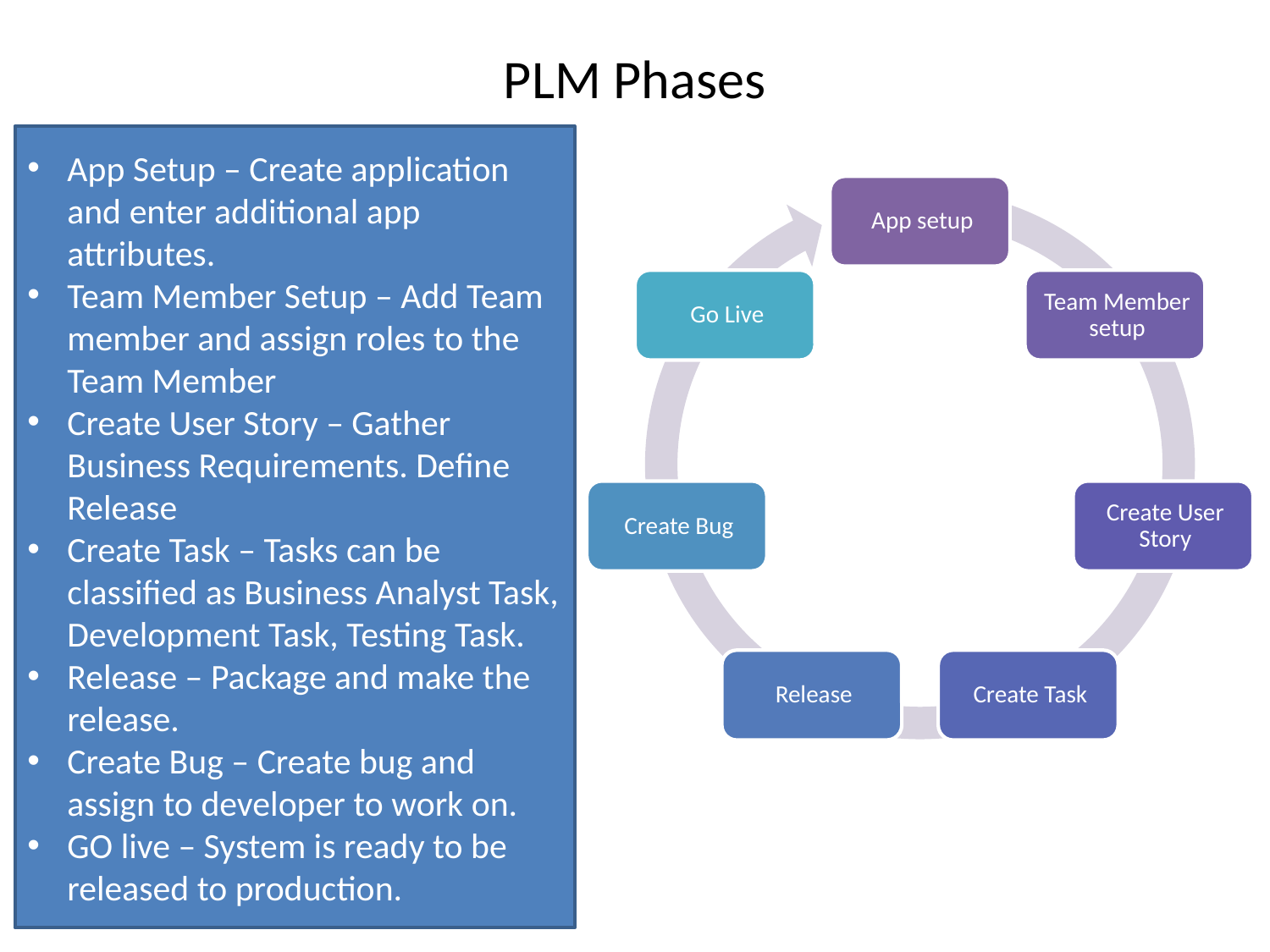

# PLM Phases
App Setup – Create application and enter additional app attributes.
Team Member Setup – Add Team member and assign roles to the Team Member
Create User Story – Gather Business Requirements. Define Release
Create Task – Tasks can be classified as Business Analyst Task, Development Task, Testing Task.
Release – Package and make the release.
Create Bug – Create bug and assign to developer to work on.
GO live – System is ready to be released to production.
App setup
Team Member setup
Create User Story
Create Task
Release
Create Bug
Go Live